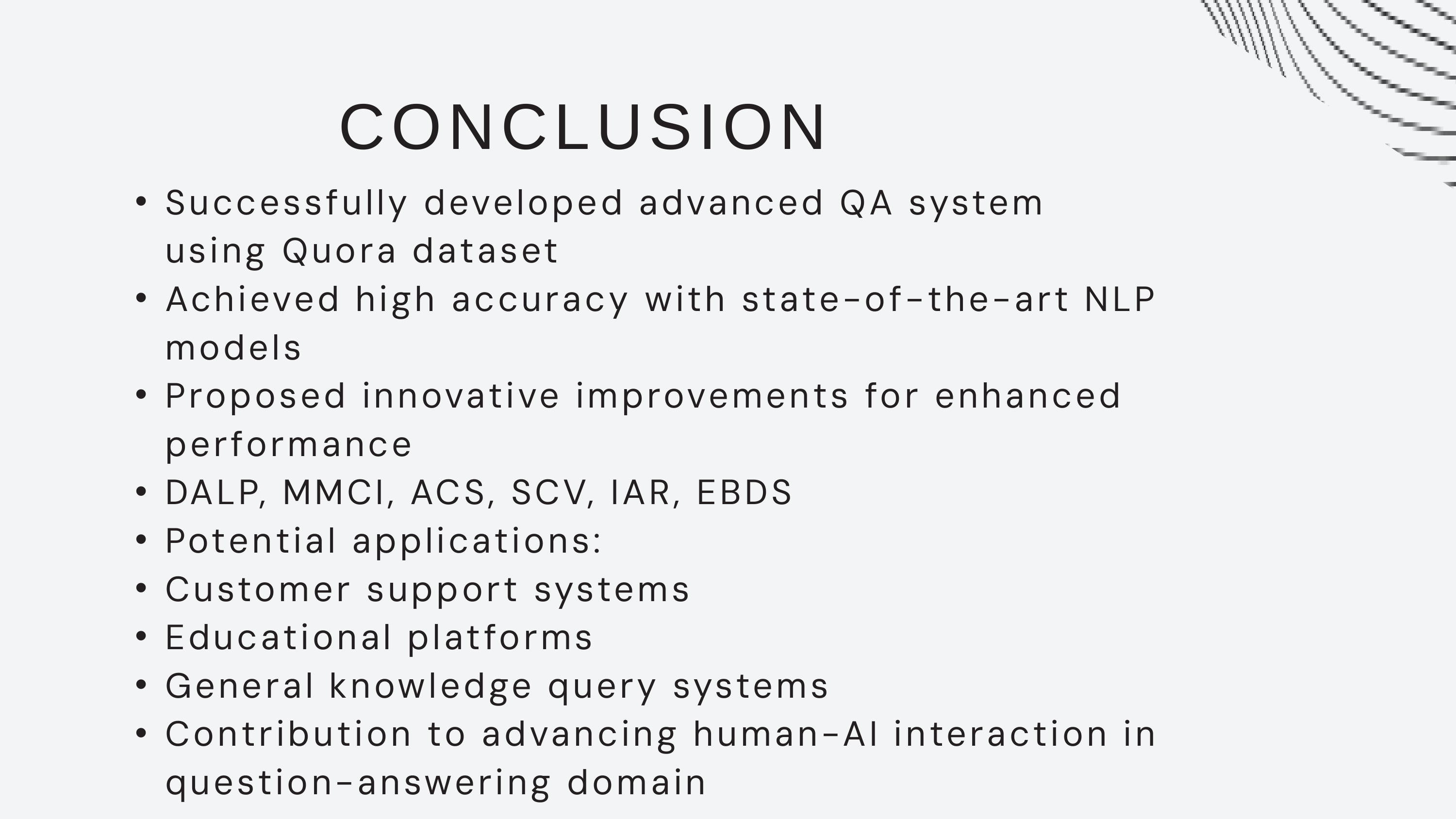

CONCLUSION
Successfully developed advanced QA system using Quora dataset
Achieved high accuracy with state-of-the-art NLP models
Proposed innovative improvements for enhanced performance
DALP, MMCI, ACS, SCV, IAR, EBDS
Potential applications:
Customer support systems
Educational platforms
General knowledge query systems
Contribution to advancing human-AI interaction in question-answering domain